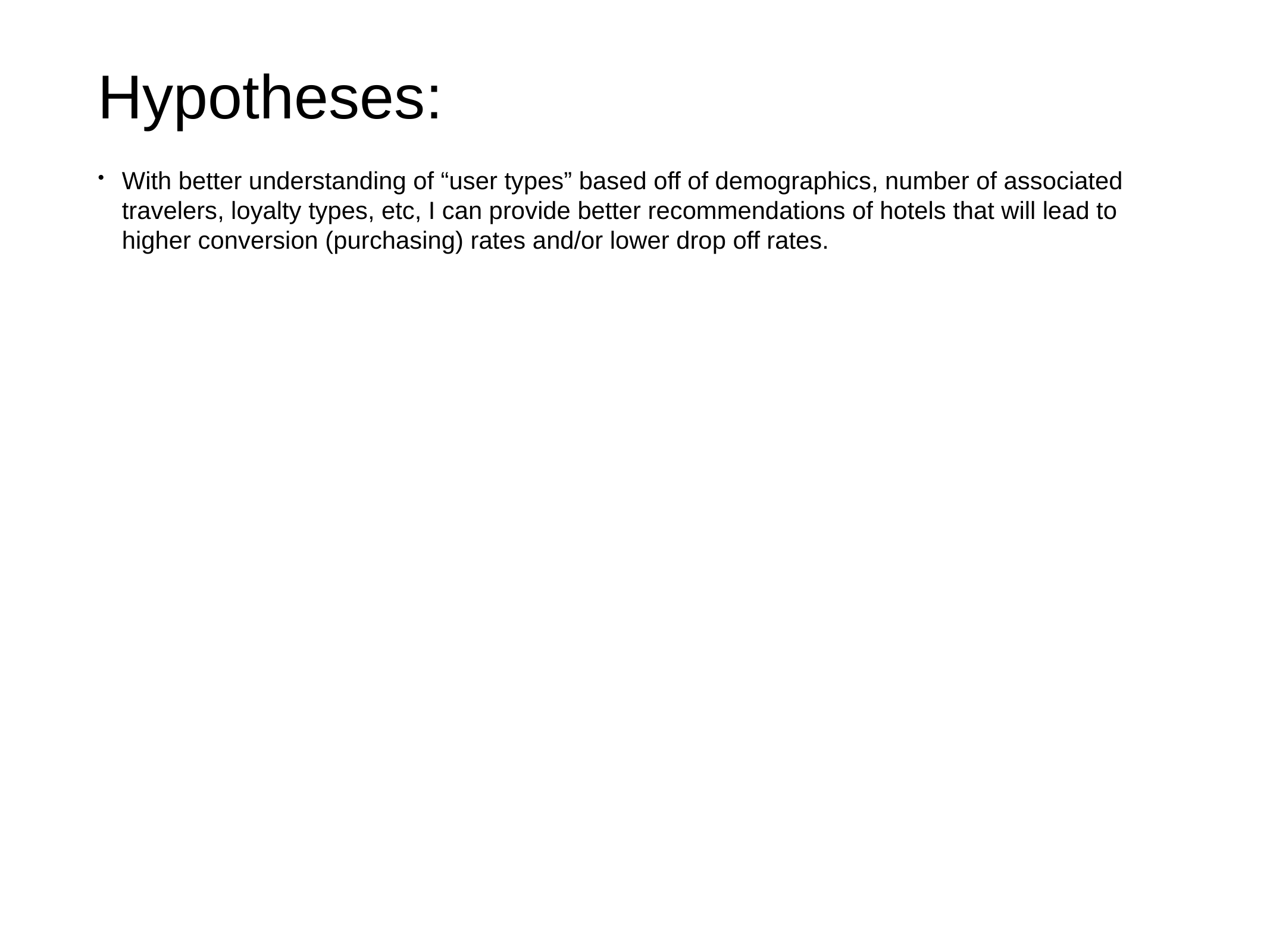

# Hypotheses:
With better understanding of “user types” based off of demographics, number of associated travelers, loyalty types, etc, I can provide better recommendations of hotels that will lead to higher conversion (purchasing) rates and/or lower drop off rates.